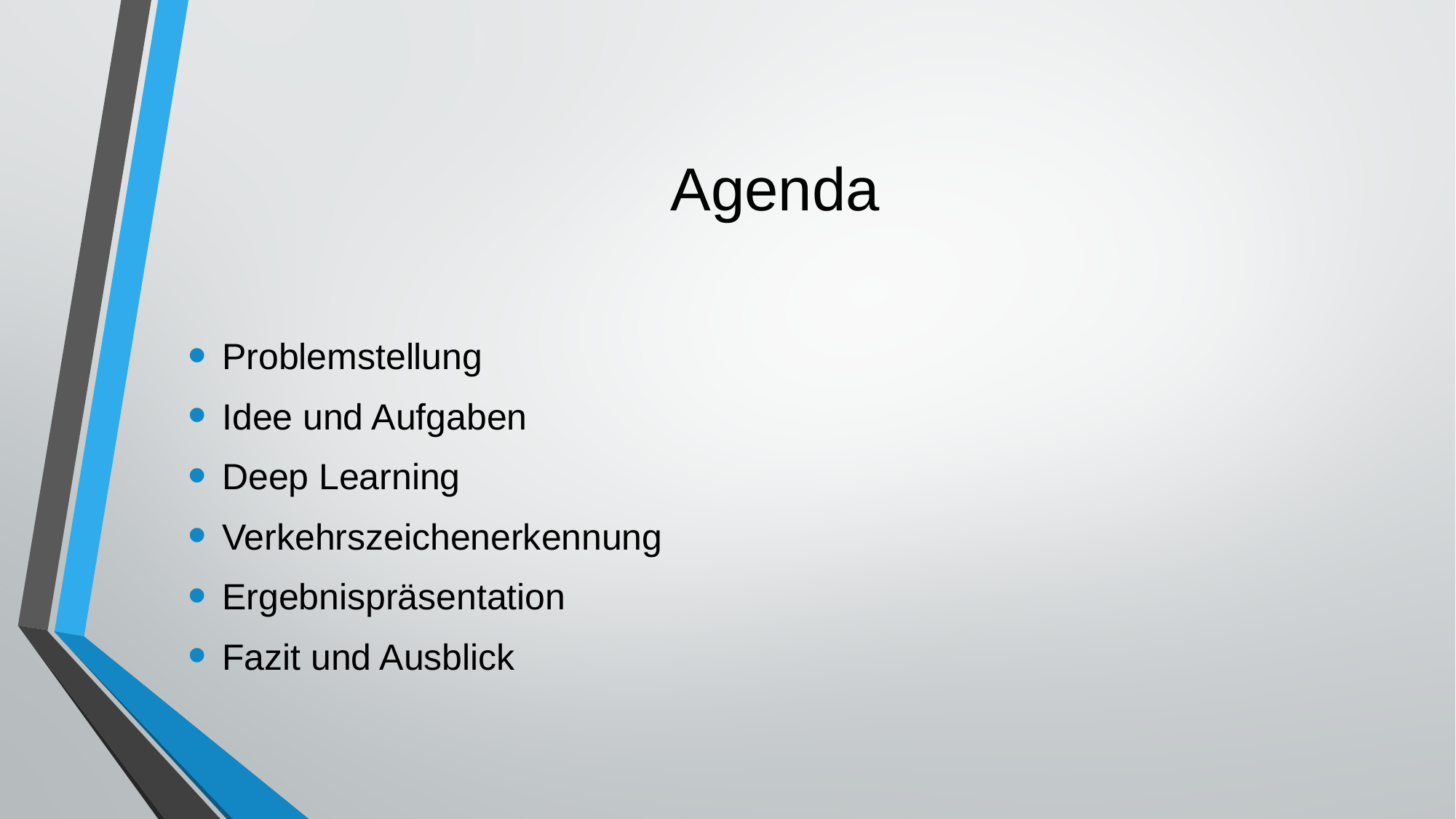

# Agenda
Problemstellung
Idee und Aufgaben
Deep Learning
Verkehrszeichenerkennung
Ergebnispräsentation
Fazit und Ausblick